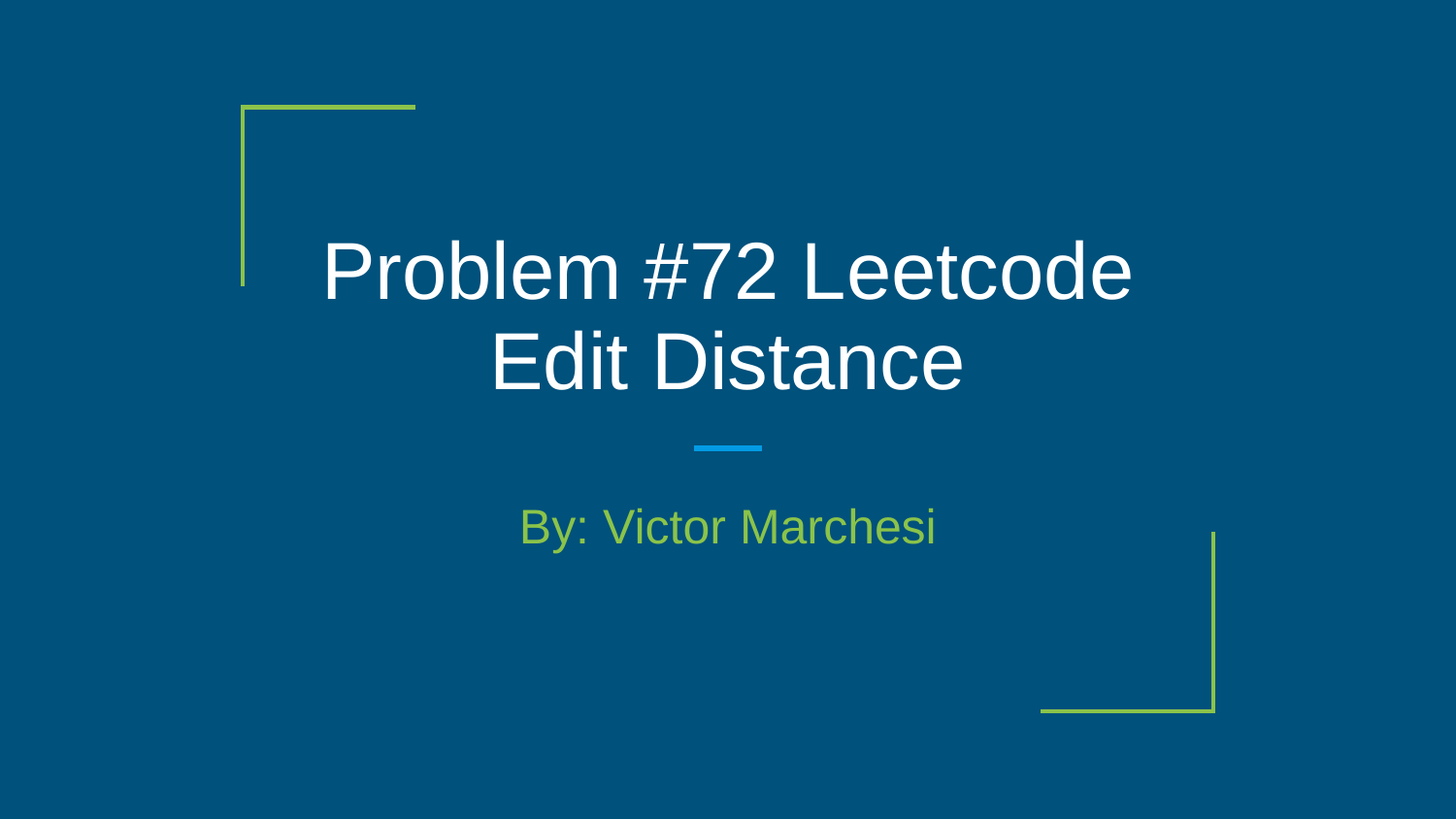

# Problem #72 Leetcode
Edit Distance
By: Victor Marchesi